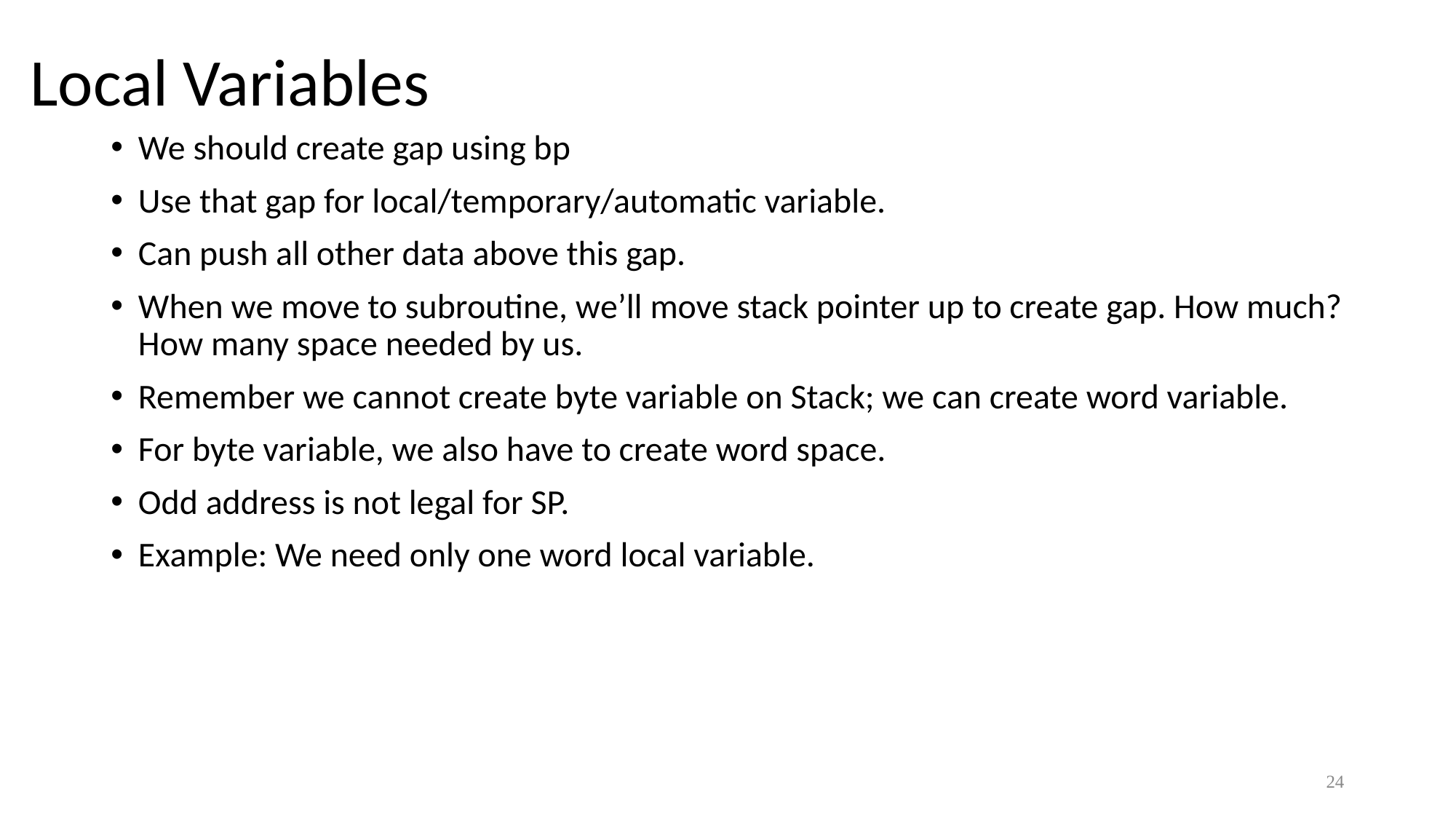

# Local Variables
We should create gap using bp
Use that gap for local/temporary/automatic variable.
Can push all other data above this gap.
When we move to subroutine, we’ll move stack pointer up to create gap. How much? How many space needed by us.
Remember we cannot create byte variable on Stack; we can create word variable.
For byte variable, we also have to create word space.
Odd address is not legal for SP.
Example: We need only one word local variable.

24